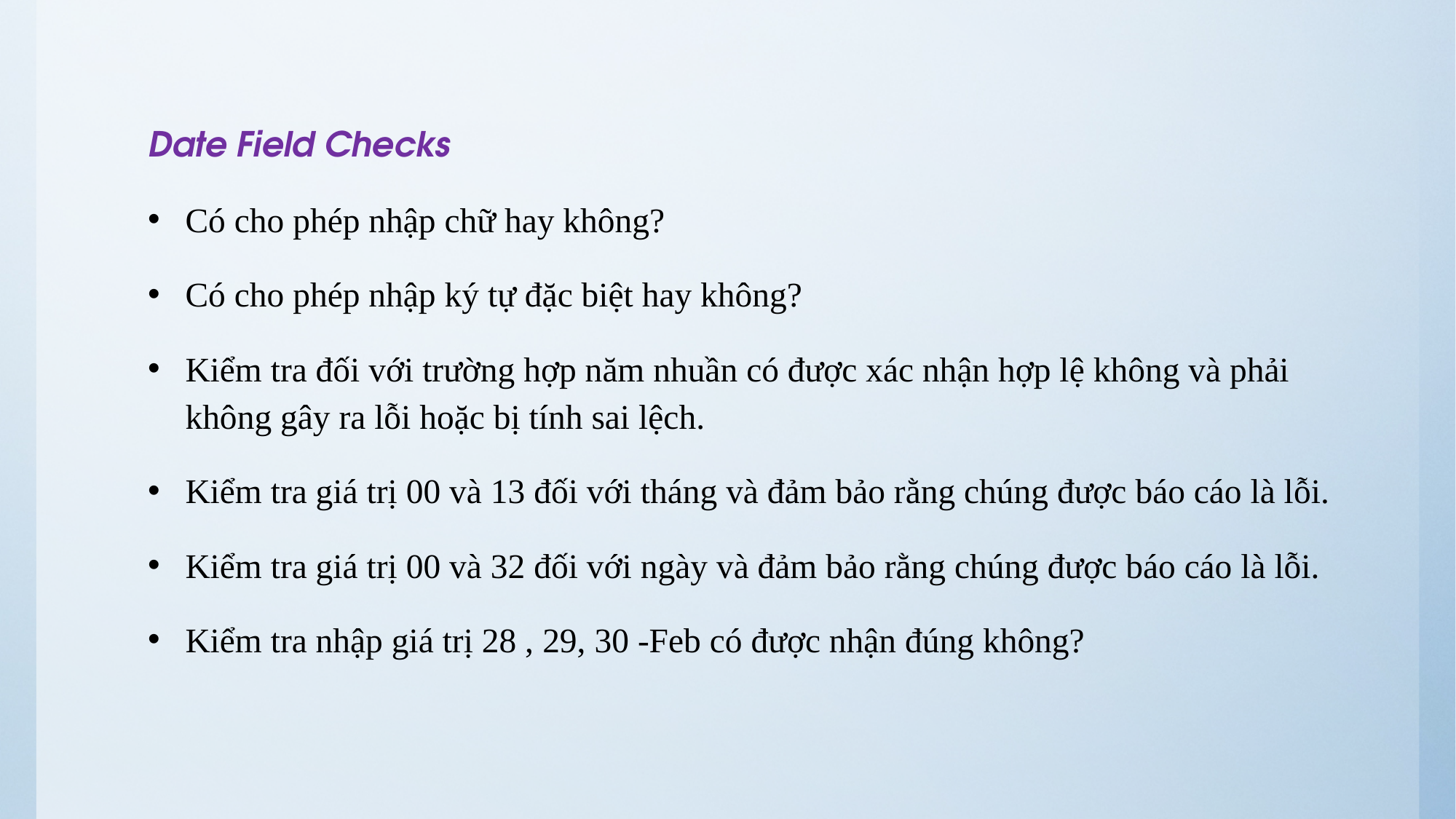

Date Field Checks
Có cho phép nhập chữ hay không?
Có cho phép nhập ký tự đặc biệt hay không?
Kiểm tra đối với trường hợp năm nhuần có được xác nhận hợp lệ không và phải không gây ra lỗi hoặc bị tính sai lệch.
Kiểm tra giá trị 00 và 13 đối với tháng và đảm bảo rằng chúng được báo cáo là lỗi.
Kiểm tra giá trị 00 và 32 đối với ngày và đảm bảo rằng chúng được báo cáo là lỗi.
Kiểm tra nhập giá trị 28 , 29, 30 -Feb có được nhận đúng không?